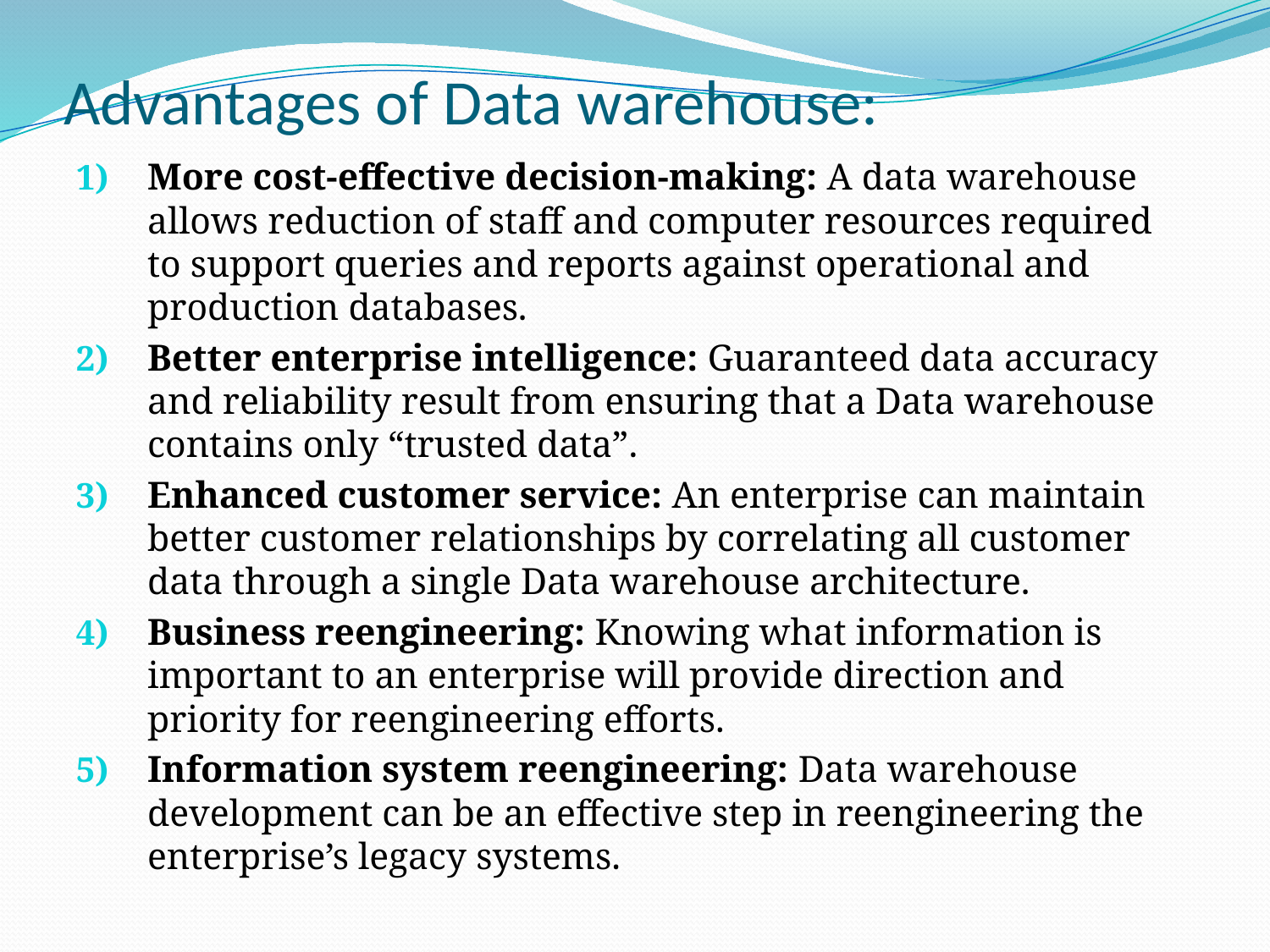

# Advantages of Data warehouse:
More cost-effective decision-making: A data warehouse allows reduction of staff and computer resources required to support queries and reports against operational and production databases.
Better enterprise intelligence: Guaranteed data accuracy and reliability result from ensuring that a Data warehouse contains only “trusted data”.
Enhanced customer service: An enterprise can maintain better customer relationships by correlating all customer data through a single Data warehouse architecture.
Business reengineering: Knowing what information is important to an enterprise will provide direction and priority for reengineering efforts.
Information system reengineering: Data warehouse development can be an effective step in reengineering the enterprise’s legacy systems.